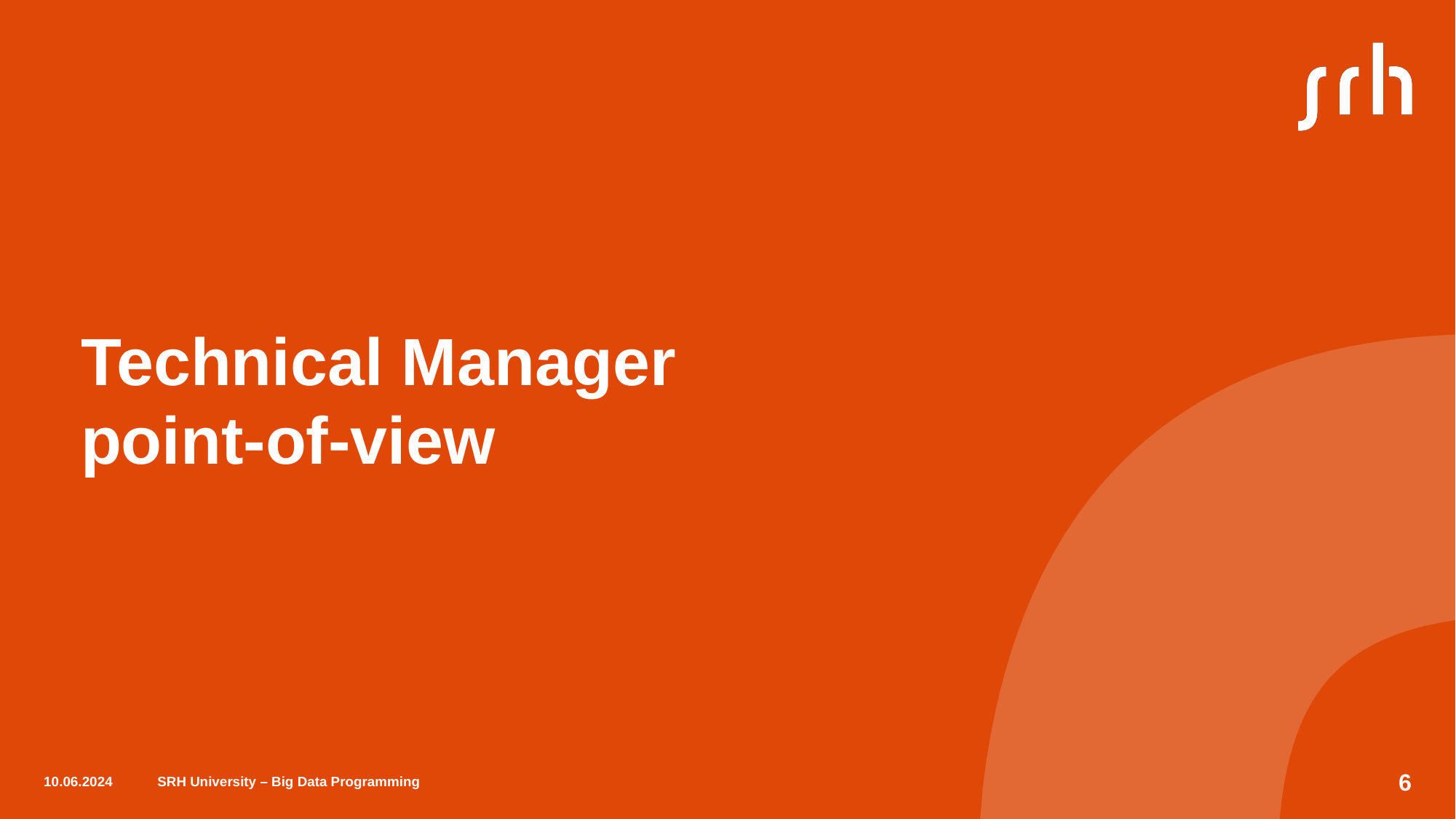

# Technical Manager point-of-view
10.06.2024
SRH University – Big Data Programming
6